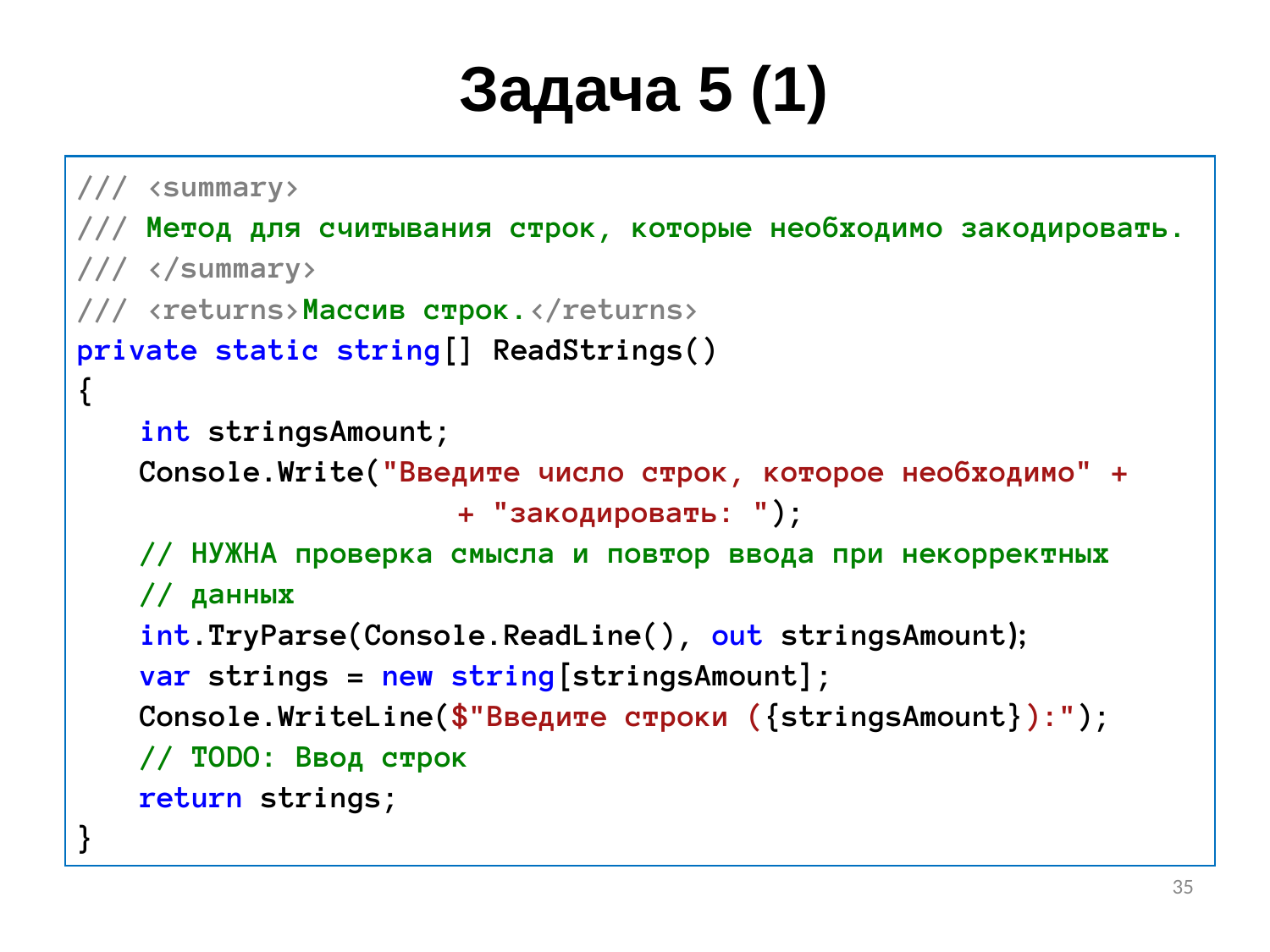

# Задача 5 (1)
/// <summary>
/// Метод для считывания строк, которые необходимо закодировать.
/// </summary>
/// <returns>Массив строк.</returns>
private static string[] ReadStrings()
{
int stringsAmount;
Console.Write("Введите число строк, которое необходимо" + 			+ "закодировать: ");
// НУЖНА проверка смысла и повтор ввода при некорректных
// данных
int.TryParse(Console.ReadLine(), out stringsAmount);
var strings = new string[stringsAmount];
Console.WriteLine($"Введите строки ({stringsAmount}):");
// TODO: Ввод строк
return strings;
}
35